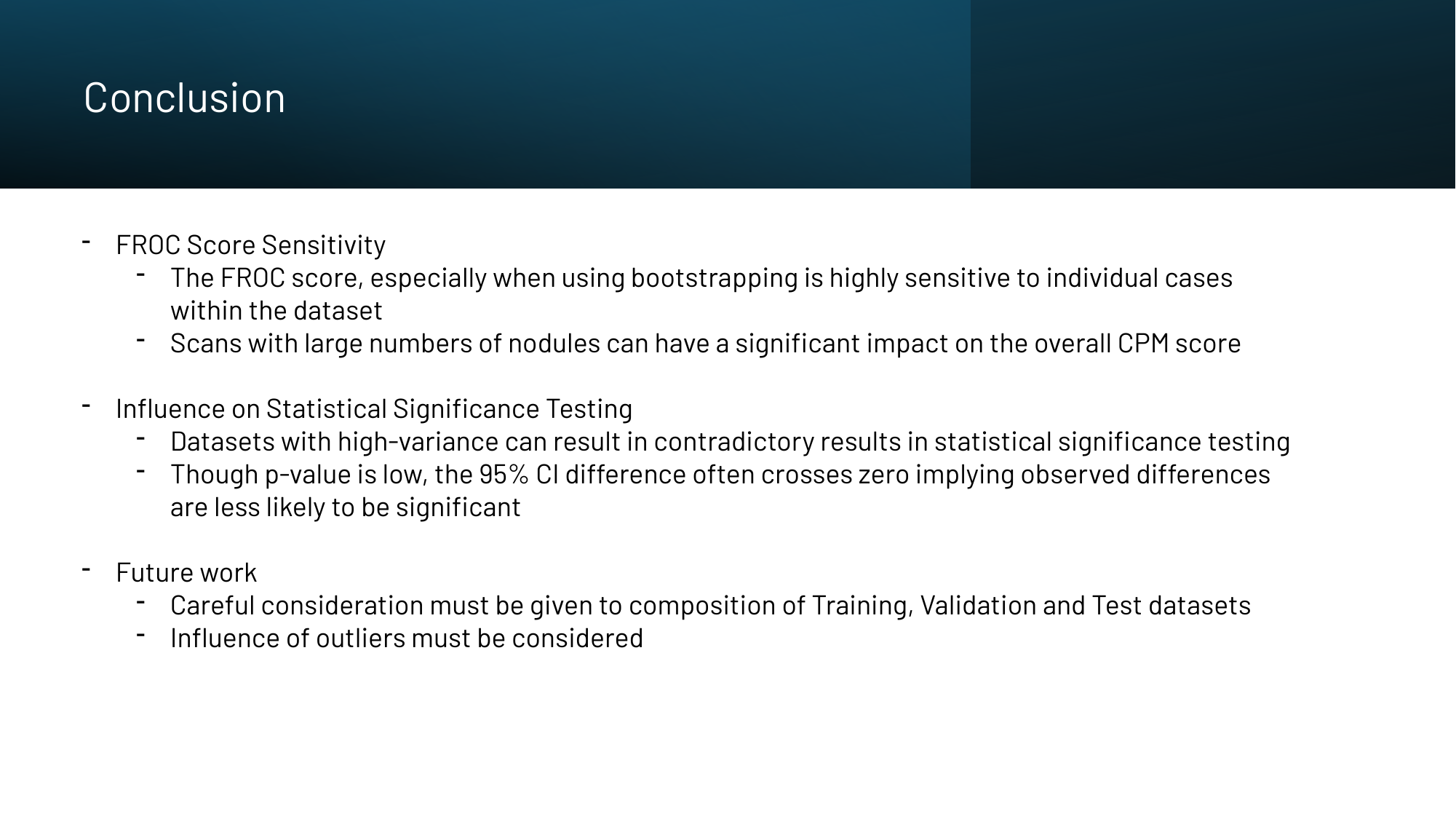

# Conclusion
FROC Score Sensitivity
The FROC score, especially when using bootstrapping is highly sensitive to individual cases within the dataset
Scans with large numbers of nodules can have a significant impact on the overall CPM score

Influence on Statistical Significance Testing
Datasets with high-variance can result in contradictory results in statistical significance testing
Though p-value is low, the 95% CI difference often crosses zero implying observed differences are less likely to be significant

Future work
Careful consideration must be given to composition of Training, Validation and Test datasets
Influence of outliers must be considered